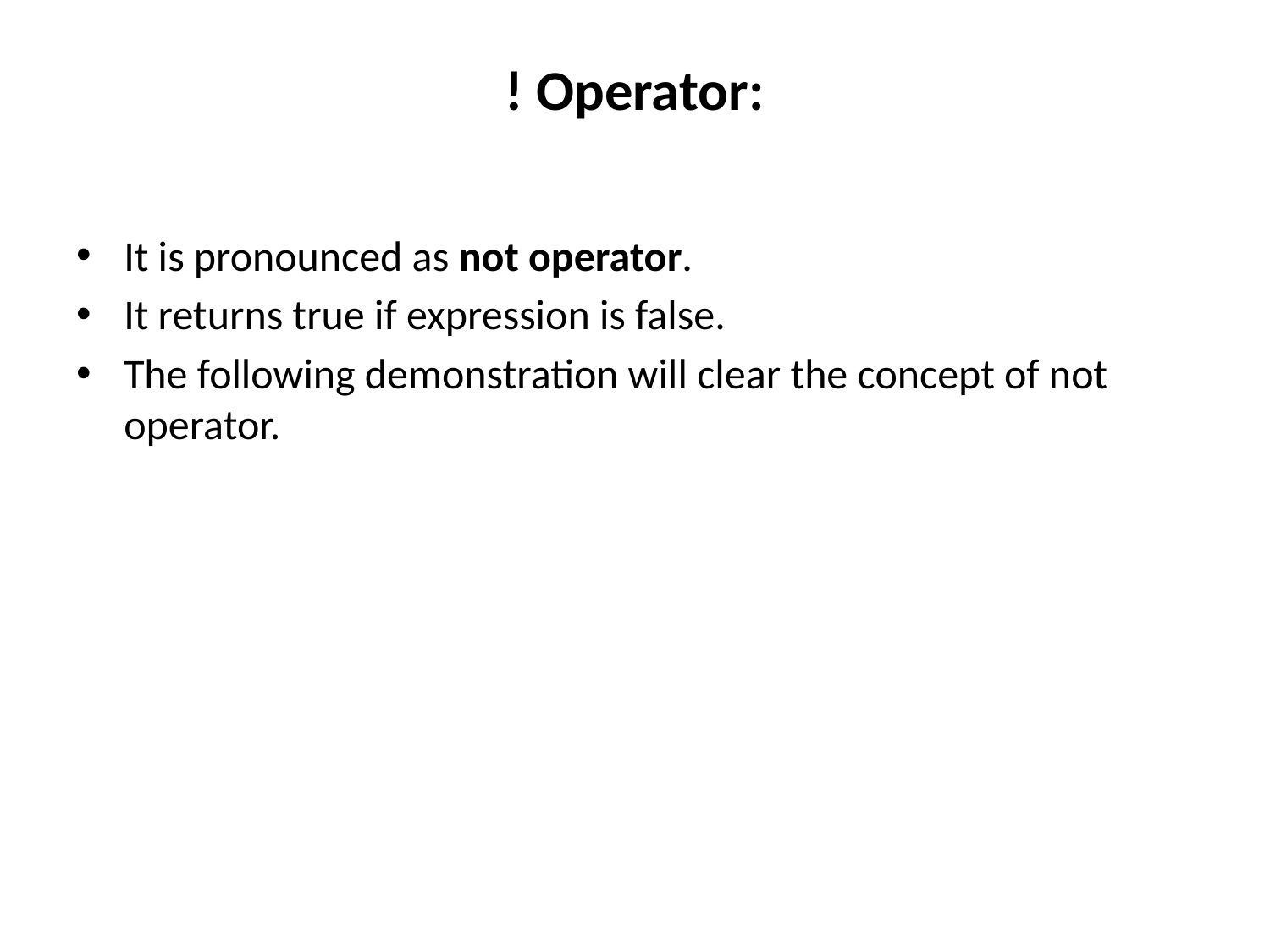

# ! Operator:
It is pronounced as not operator.
It returns true if expression is false.
The following demonstration will clear the concept of not operator.